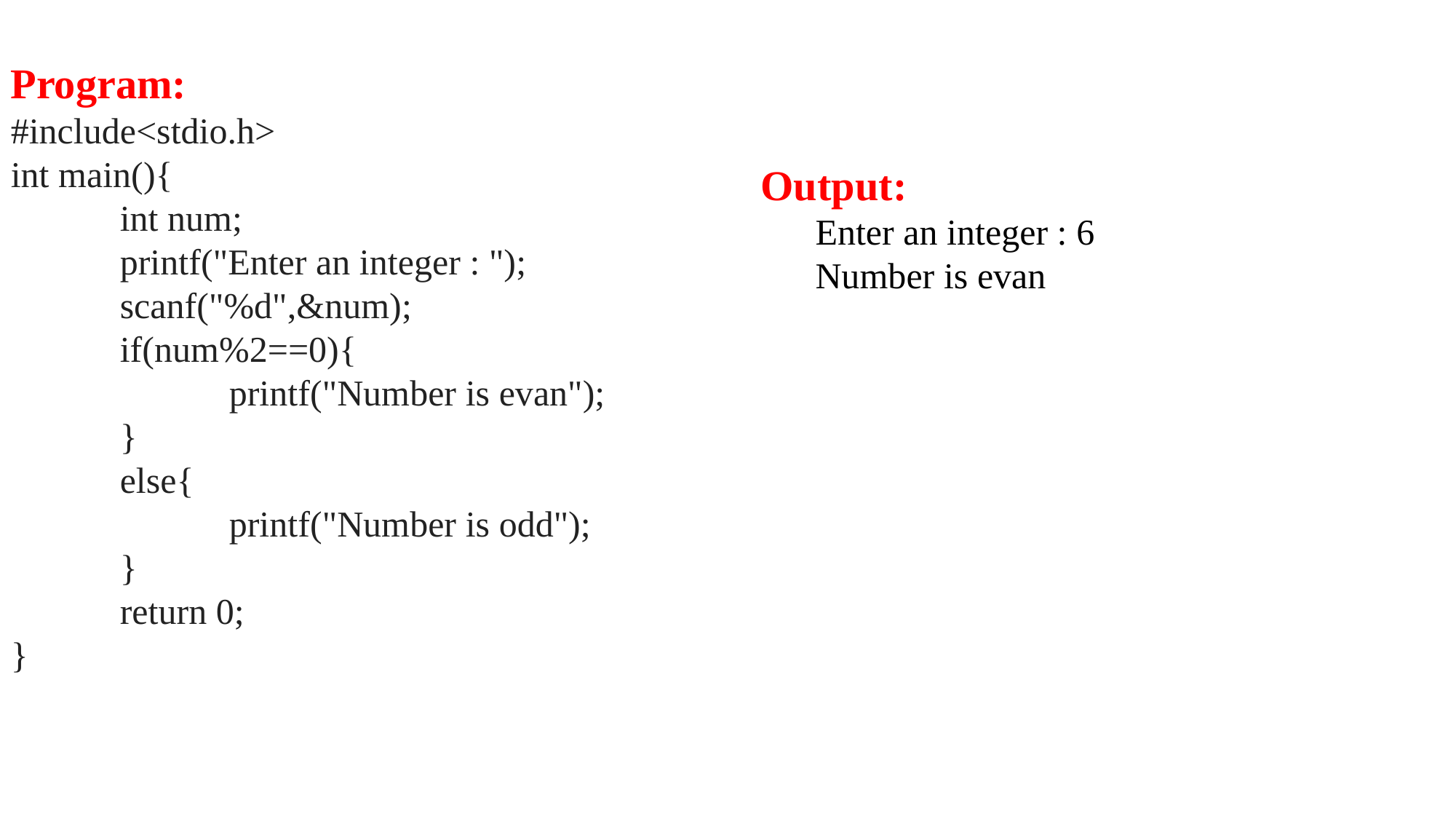

Program:
#include<stdio.h>
int main(){
	int num;
	printf("Enter an integer : ");
	scanf("%d",&num);
	if(num%2==0){
		printf("Number is evan");
	}
	else{
		printf("Number is odd");
	}
	return 0;
}
Output:
Enter an integer : 6
Number is evan